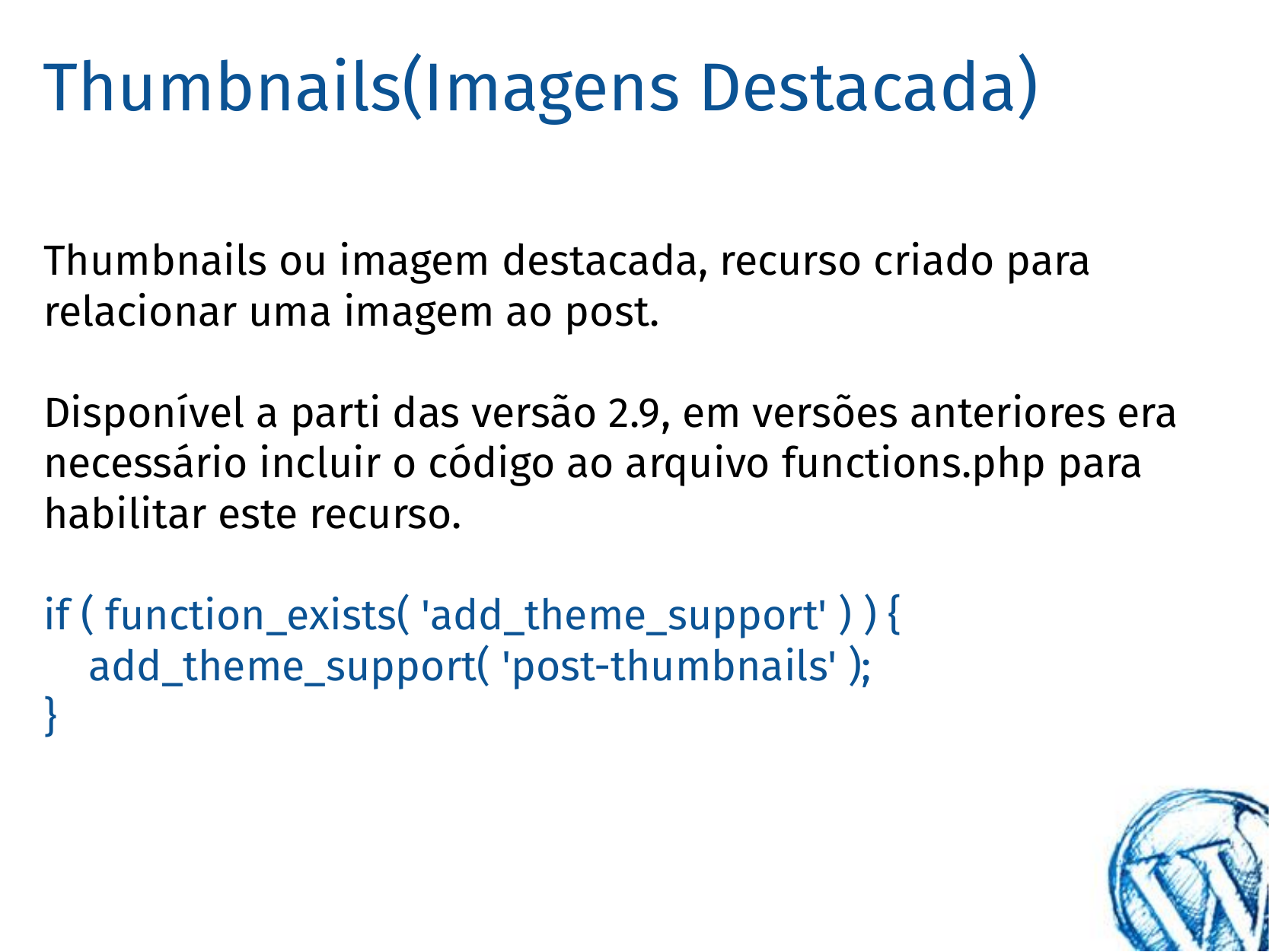

# Thumbnails(Imagens Destacada)
Thumbnails ou imagem destacada, recurso criado para relacionar uma imagem ao post.

Disponível a parti das versão 2.9, em versões anteriores era necessário incluir o código ao arquivo functions.php para habilitar este recurso.

if ( function_exists( 'add_theme_support' ) ) {
    add_theme_support( 'post-thumbnails' );
}